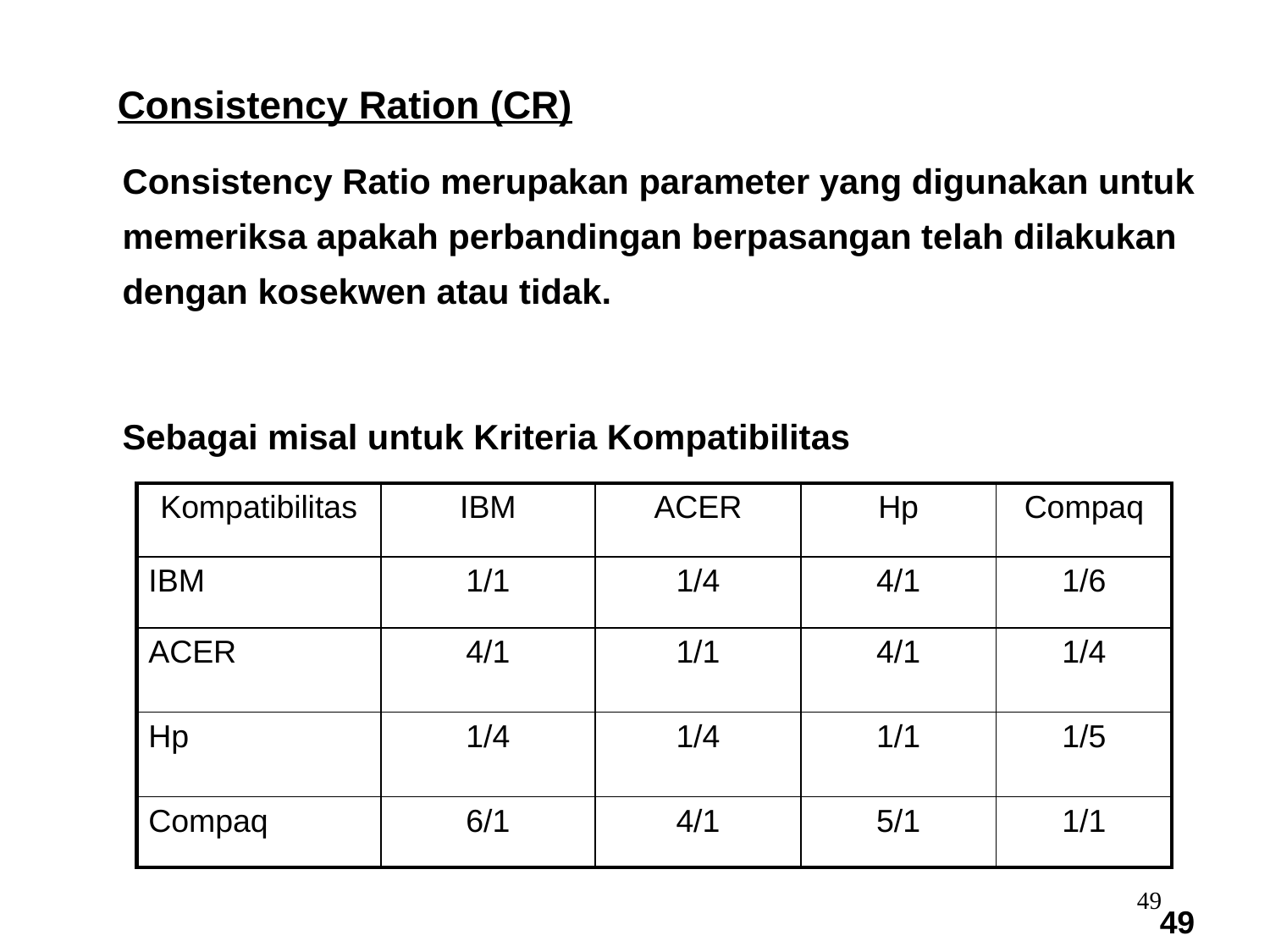

Consistency Ration (CR)
Consistency Ratio merupakan parameter yang digunakan untuk memeriksa apakah perbandingan berpasangan telah dilakukan dengan kosekwen atau tidak.

Sebagai misal untuk Kriteria Kompatibilitas
| Kompatibilitas | IBM | ACER | Hp | Compaq |
| --- | --- | --- | --- | --- |
| IBM | 1/1 | 1/4 | 4/1 | 1/6 |
| ACER | 4/1 | 1/1 | 4/1 | 1/4 |
| Hp | 1/4 | 1/4 | 1/1 | 1/5 |
| Compaq | 6/1 | 4/1 | 5/1 | 1/1 |
49